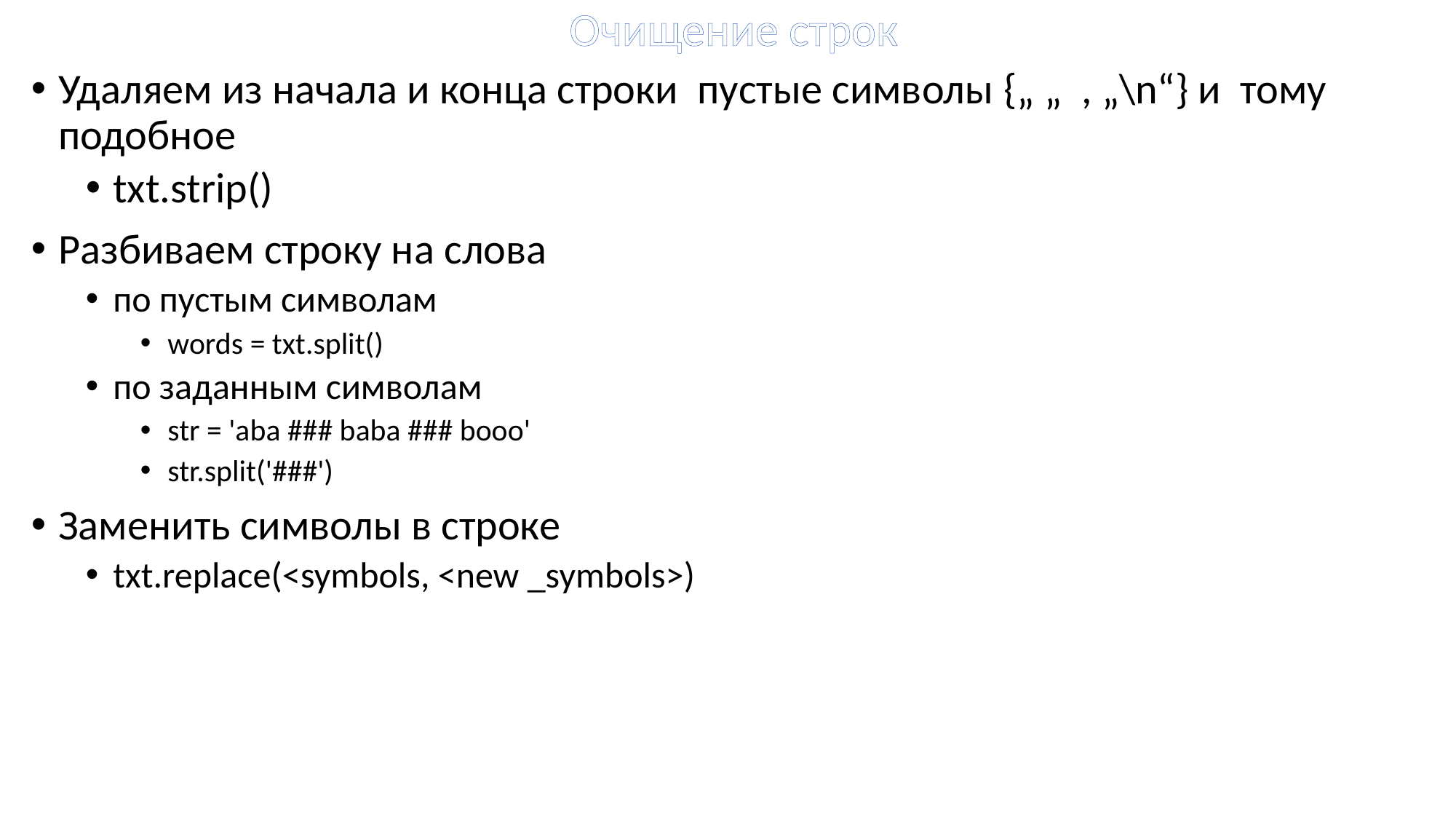

# Очищение строк
Удаляем из начала и конца строки  пустые символы {„ „  , „\n“} и  тому подобное
txt.strip()
Разбиваем строку на слова
по пустым символам
words = txt.split()
по заданным символам
str = 'aba ### baba ### booo'
str.split('###')
Заменить символы в строке
txt.replace(<symbols, <new _symbols>)